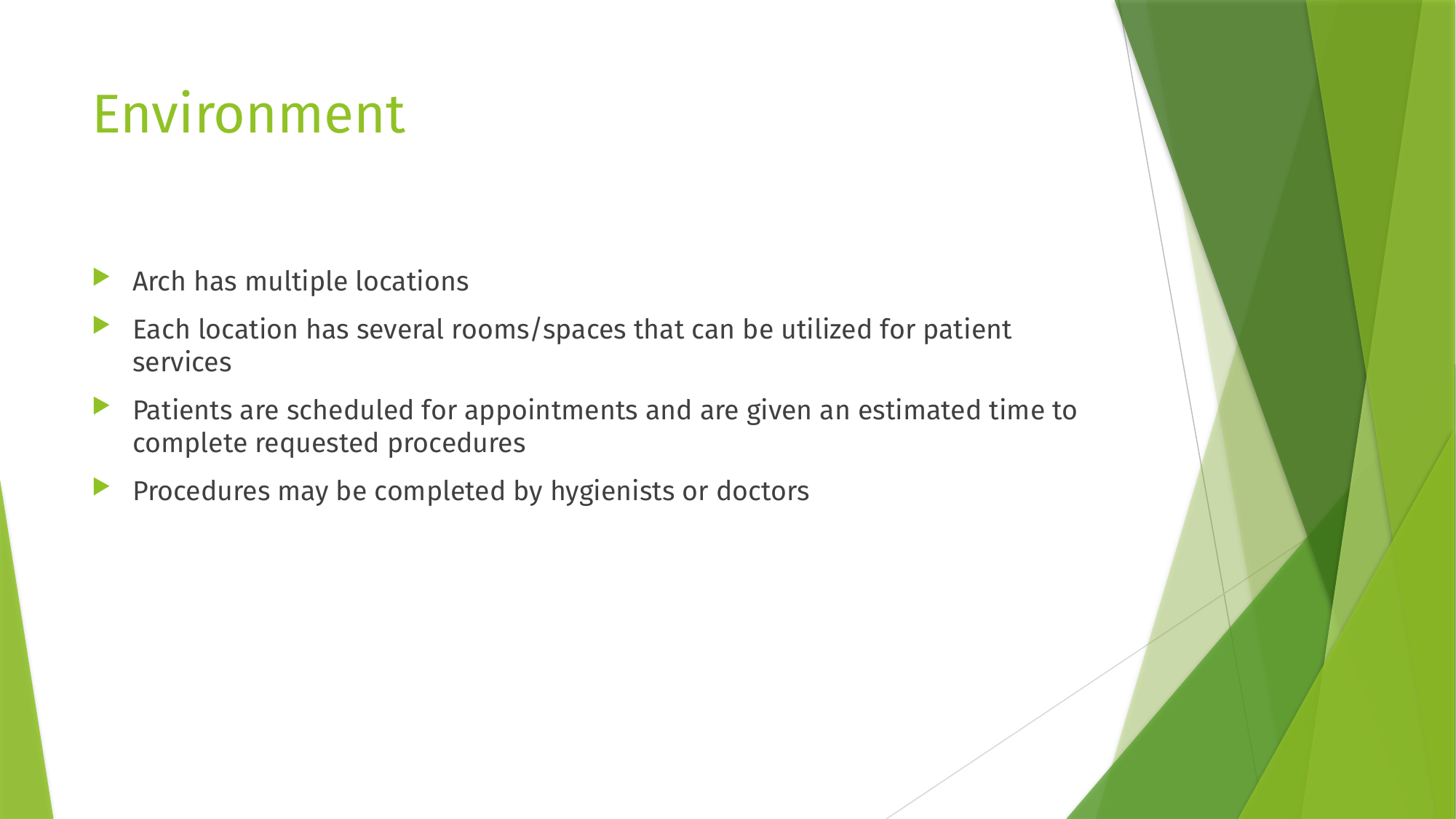

# Environment
Arch has multiple locations
Each location has several rooms/spaces that can be utilized for patient services
Patients are scheduled for appointments and are given an estimated time to complete requested procedures
Procedures may be completed by hygienists or doctors